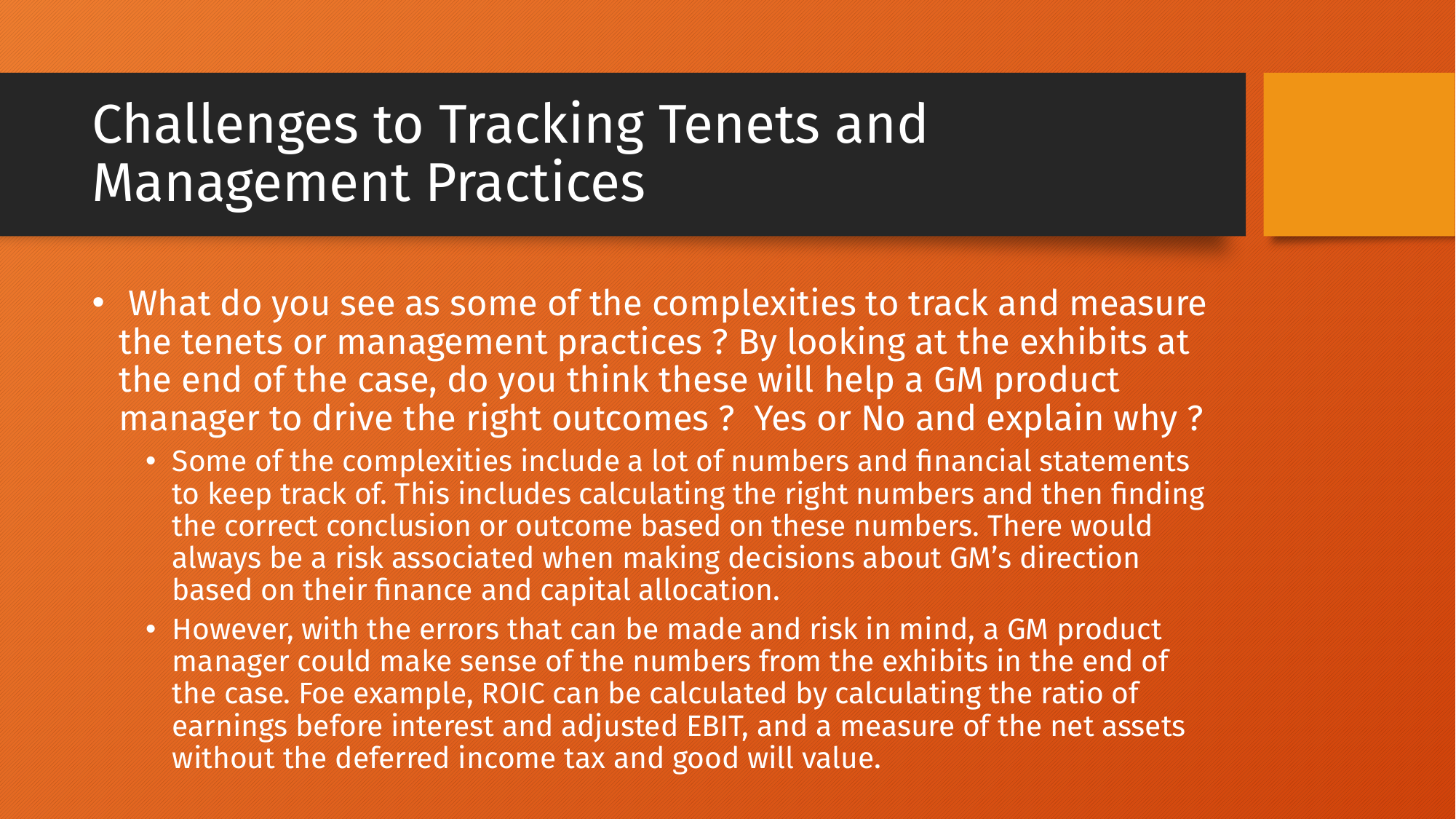

# Challenges to Tracking Tenets and Management Practices
 What do you see as some of the complexities to track and measure the tenets or management practices ? By looking at the exhibits at the end of the case, do you think these will help a GM product manager to drive the right outcomes ?  Yes or No and explain why ?
Some of the complexities include a lot of numbers and financial statements to keep track of. This includes calculating the right numbers and then finding the correct conclusion or outcome based on these numbers. There would always be a risk associated when making decisions about GM’s direction based on their finance and capital allocation.
However, with the errors that can be made and risk in mind, a GM product manager could make sense of the numbers from the exhibits in the end of the case. Foe example, ROIC can be calculated by calculating the ratio of earnings before interest and adjusted EBIT, and a measure of the net assets without the deferred income tax and good will value.